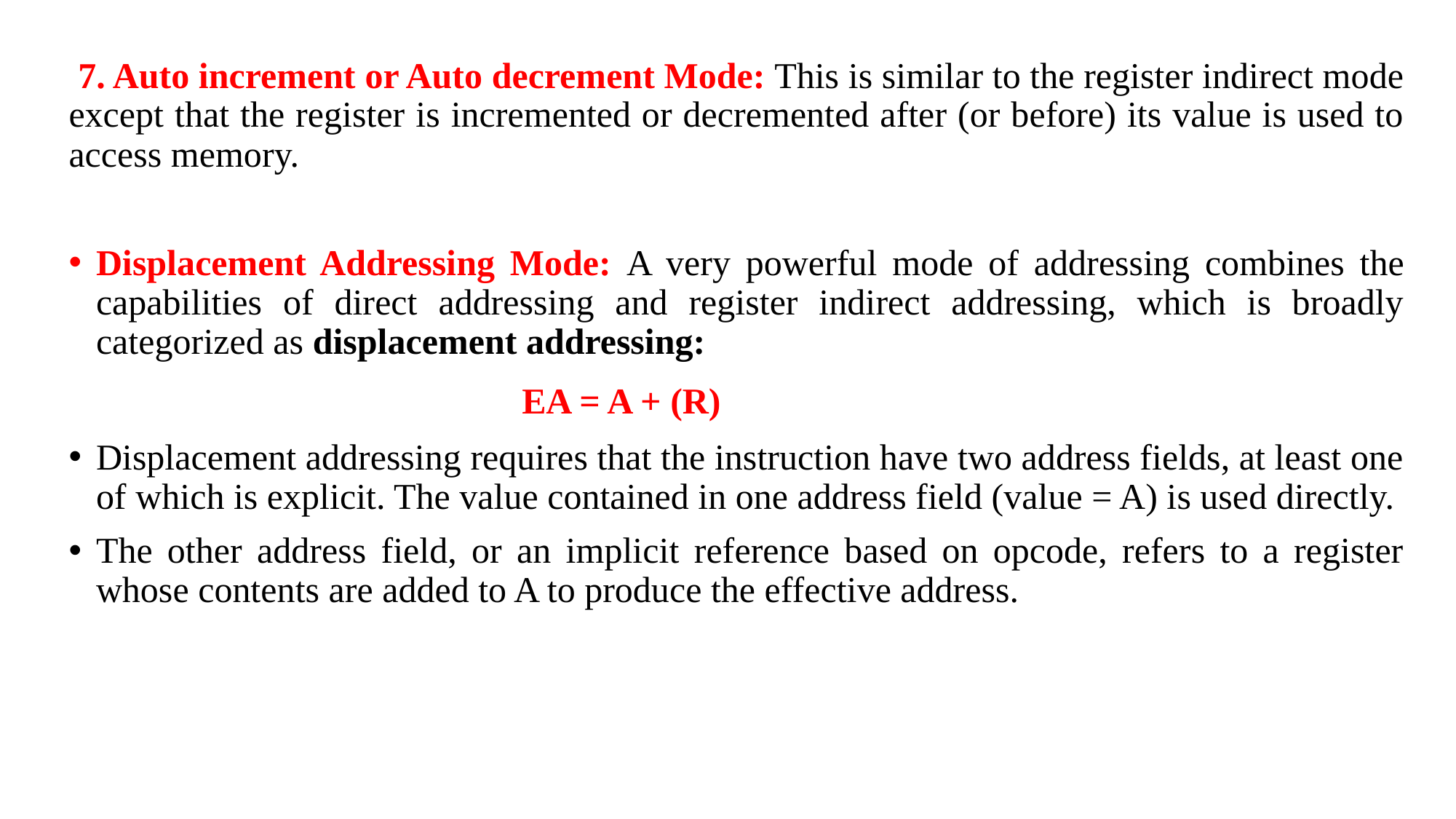

7. Auto increment or Auto decrement Mode: This is similar to the register indirect mode except that the register is incremented or decremented after (or before) its value is used to access memory.

Displacement Addressing Mode: A very powerful mode of addressing combines the capabilities of direct addressing and register indirect addressing, which is broadly categorized as displacement addressing:
                                               EA = A + (R)
Displacement addressing requires that the instruction have two address fields, at least one of which is explicit. The value contained in one address field (value = A) is used directly.
The other address field, or an implicit reference based on opcode, refers to a register whose contents are added to A to produce the effective address.